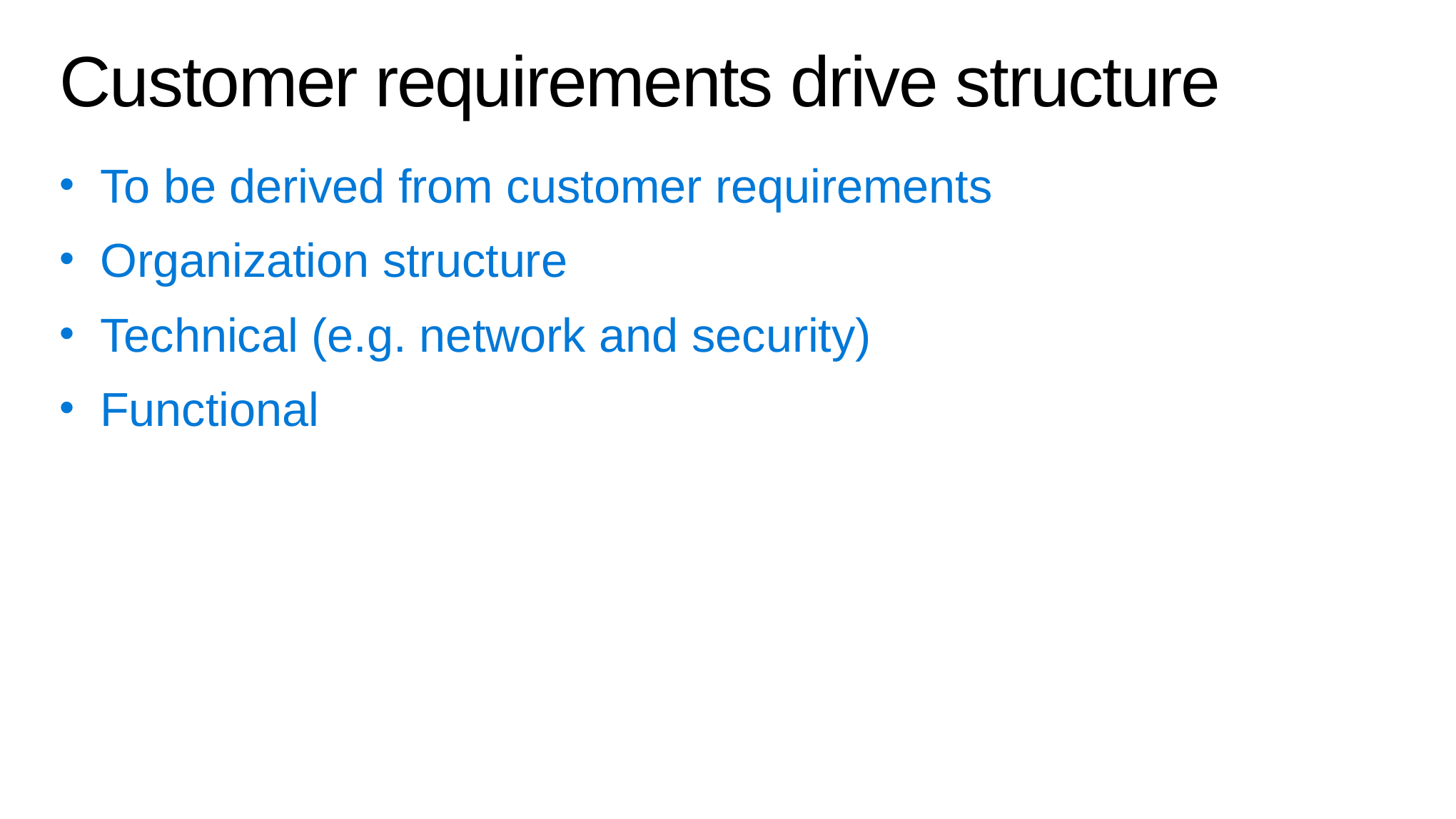

# Customer requirements drive structure
To be derived from customer requirements
Organization structure
Technical (e.g. network and security)
Functional